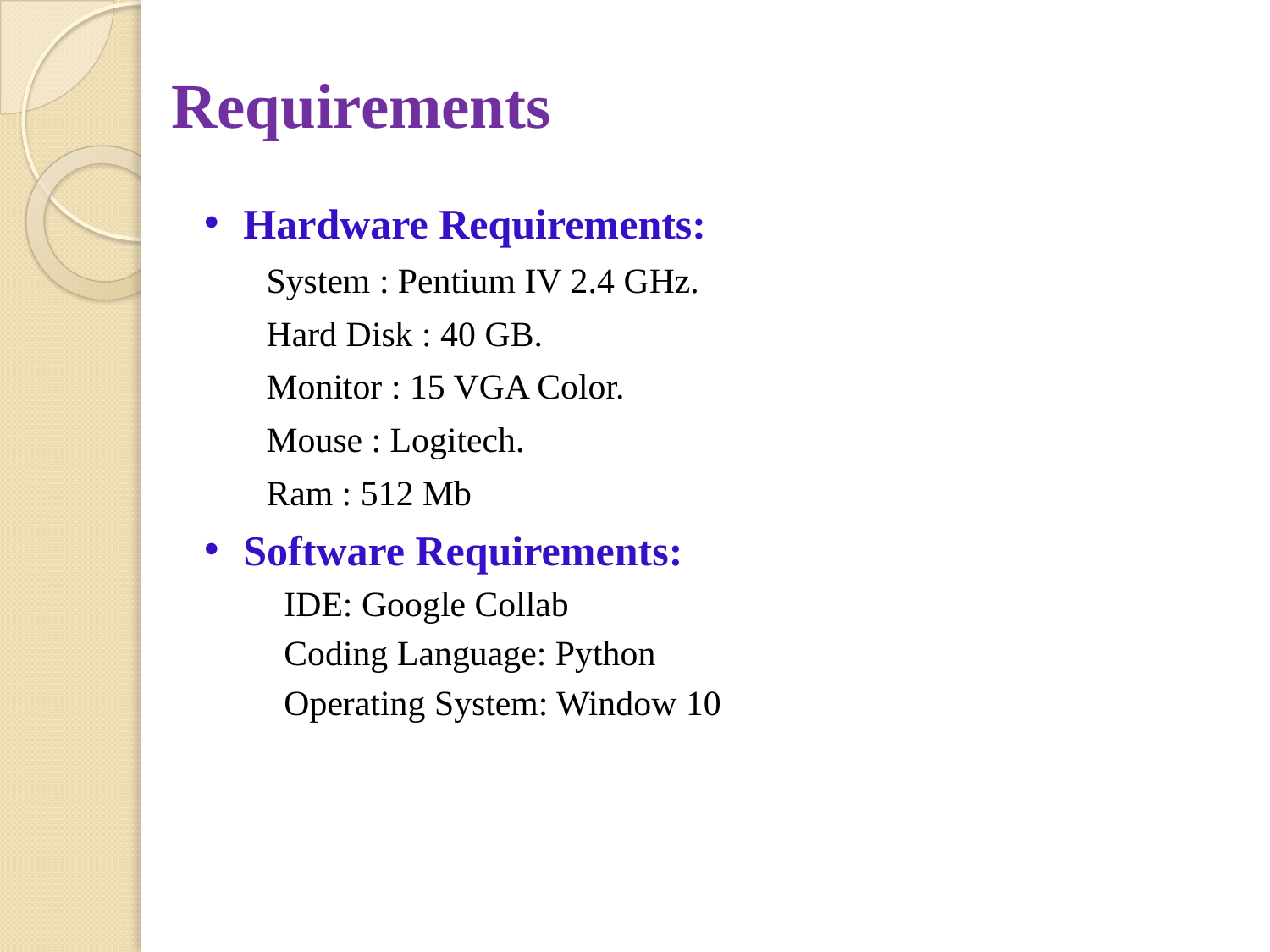

# Requirements
Hardware Requirements:
       System : Pentium IV 2.4 GHz.
       Hard Disk : 40 GB.
       Monitor : 15 VGA Color.
       Mouse : Logitech.
       Ram : 512 Mb
Software Requirements:
IDE: Google Collab
Coding Language: Python
Operating System: Window 10